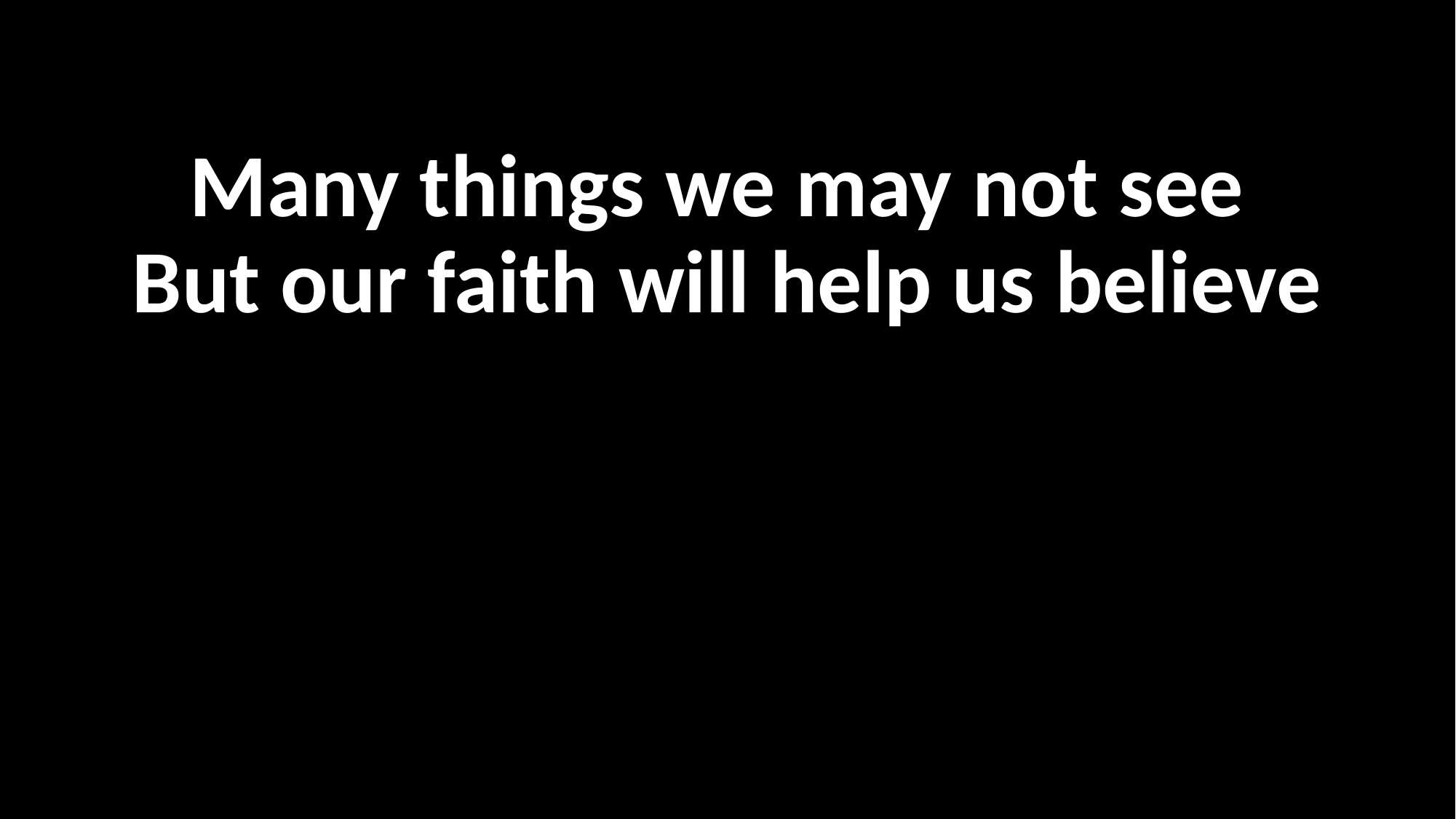

Many things we may not see
But our faith will help us believe